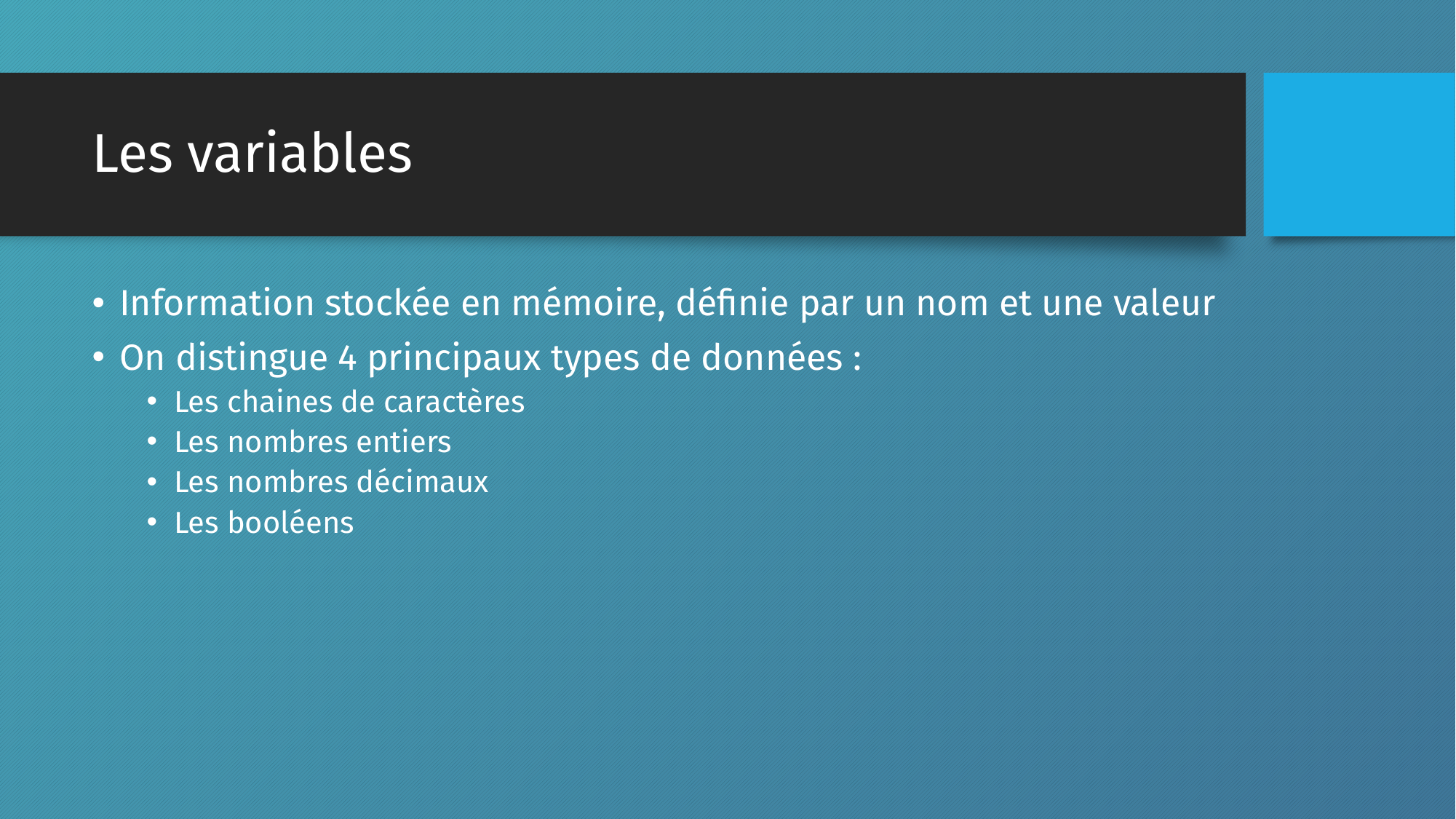

# Les variables
Information stockée en mémoire, définie par un nom et une valeur
On distingue 4 principaux types de données :
Les chaines de caractères
Les nombres entiers
Les nombres décimaux
Les booléens